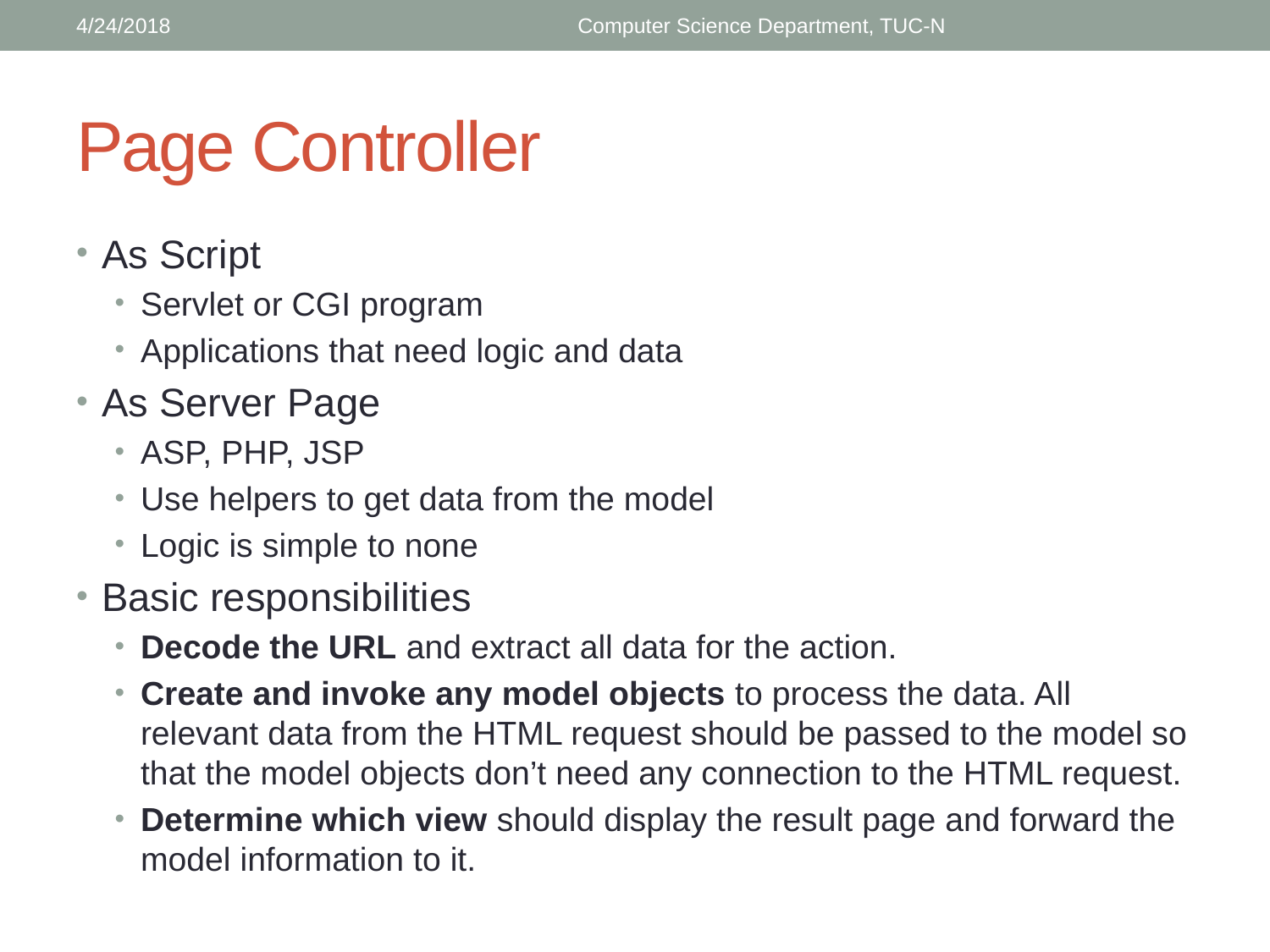

4/24/2018
Computer Science Department, TUC-N
# Page Controller
As Script
Servlet or CGI program
Applications that need logic and data
As Server Page
ASP, PHP, JSP
Use helpers to get data from the model
Logic is simple to none
Basic responsibilities
Decode the URL and extract all data for the action.
Create and invoke any model objects to process the data. All relevant data from the HTML request should be passed to the model so that the model objects don’t need any connection to the HTML request.
Determine which view should display the result page and forward the model information to it.